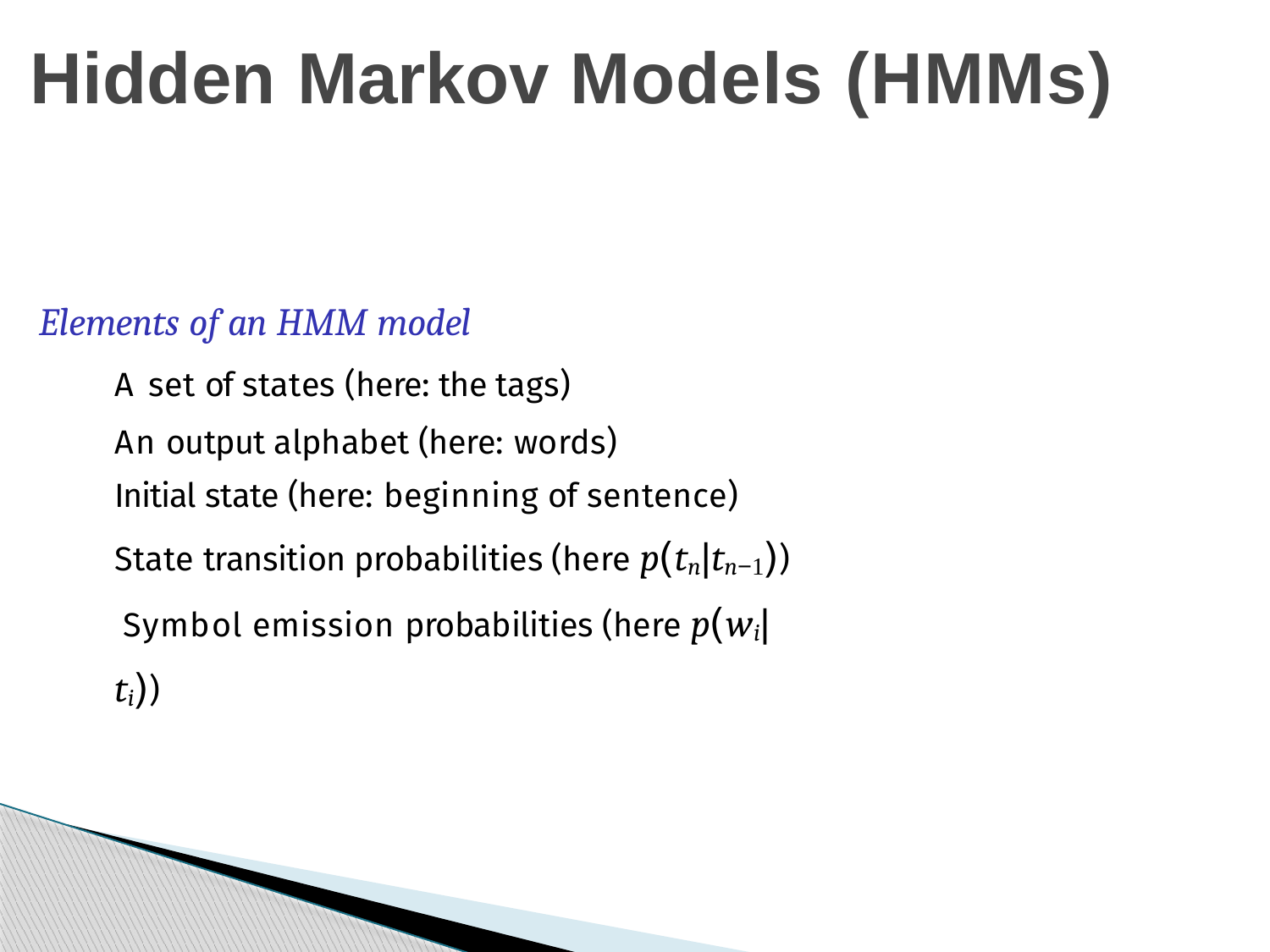

# Hidden Markov Models (HMMs)
Elements of an HMM model
A set of states (here: the tags)  An output alphabet (here: words)
Initial state (here: beginning of sentence)  State transition probabilities (here p(tn|tn−1))  Symbol emission probabilities (here p(wi|ti))
Week 3: Lecture 5